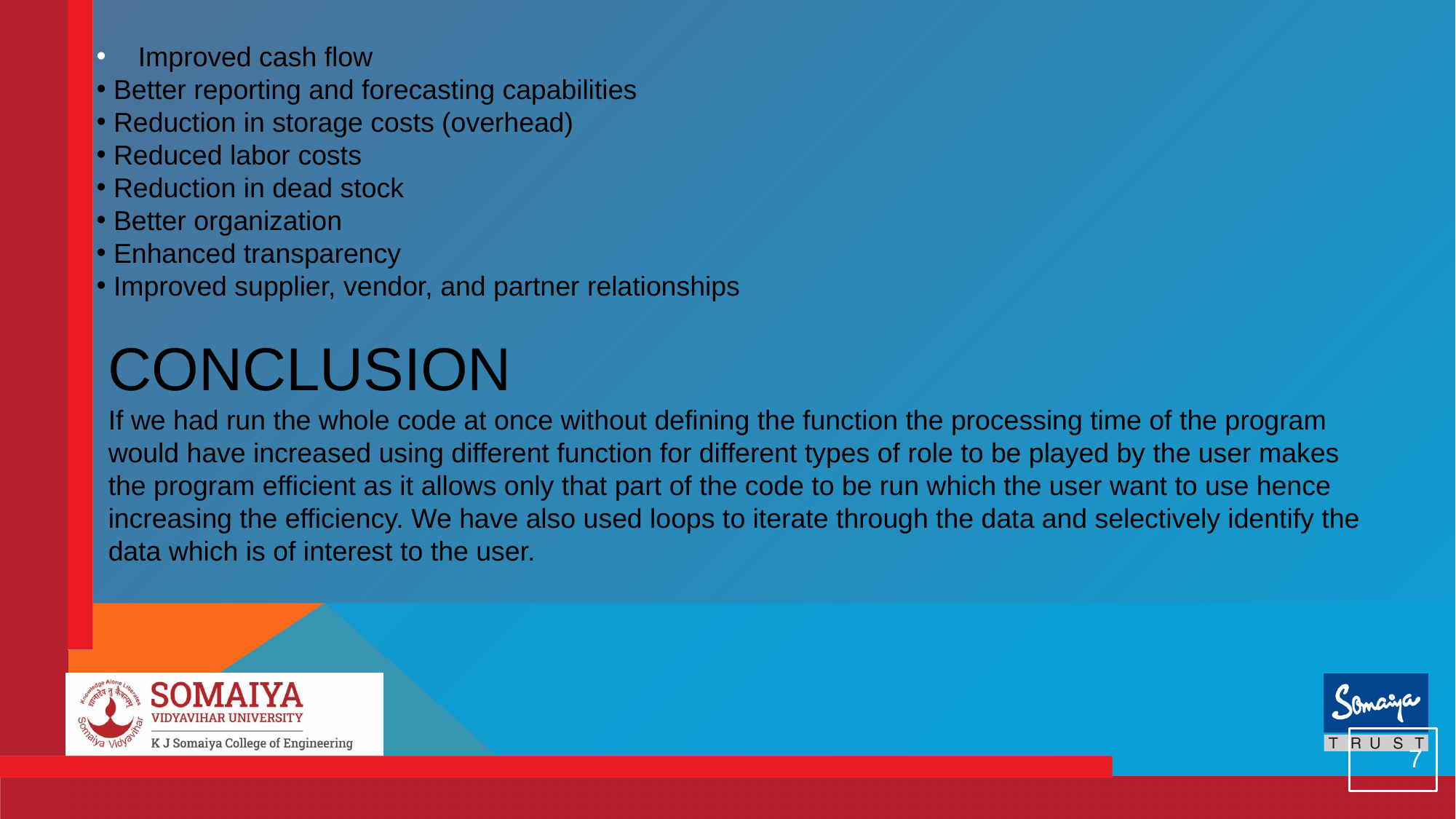

Improved cash flow
 Better reporting and forecasting capabilities
 Reduction in storage costs (overhead)
 Reduced labor costs
 Reduction in dead stock
 Better organization
 Enhanced transparency
 Improved supplier, vendor, and partner relationships

CONCLUSION
If we had run the whole code at once without defining the function the processing time of the program would have increased using different function for different types of role to be played by the user makes the program efficient as it allows only that part of the code to be run which the user want to use hence increasing the efficiency. We have also used loops to iterate through the data and selectively identify the data which is of interest to the user.

7